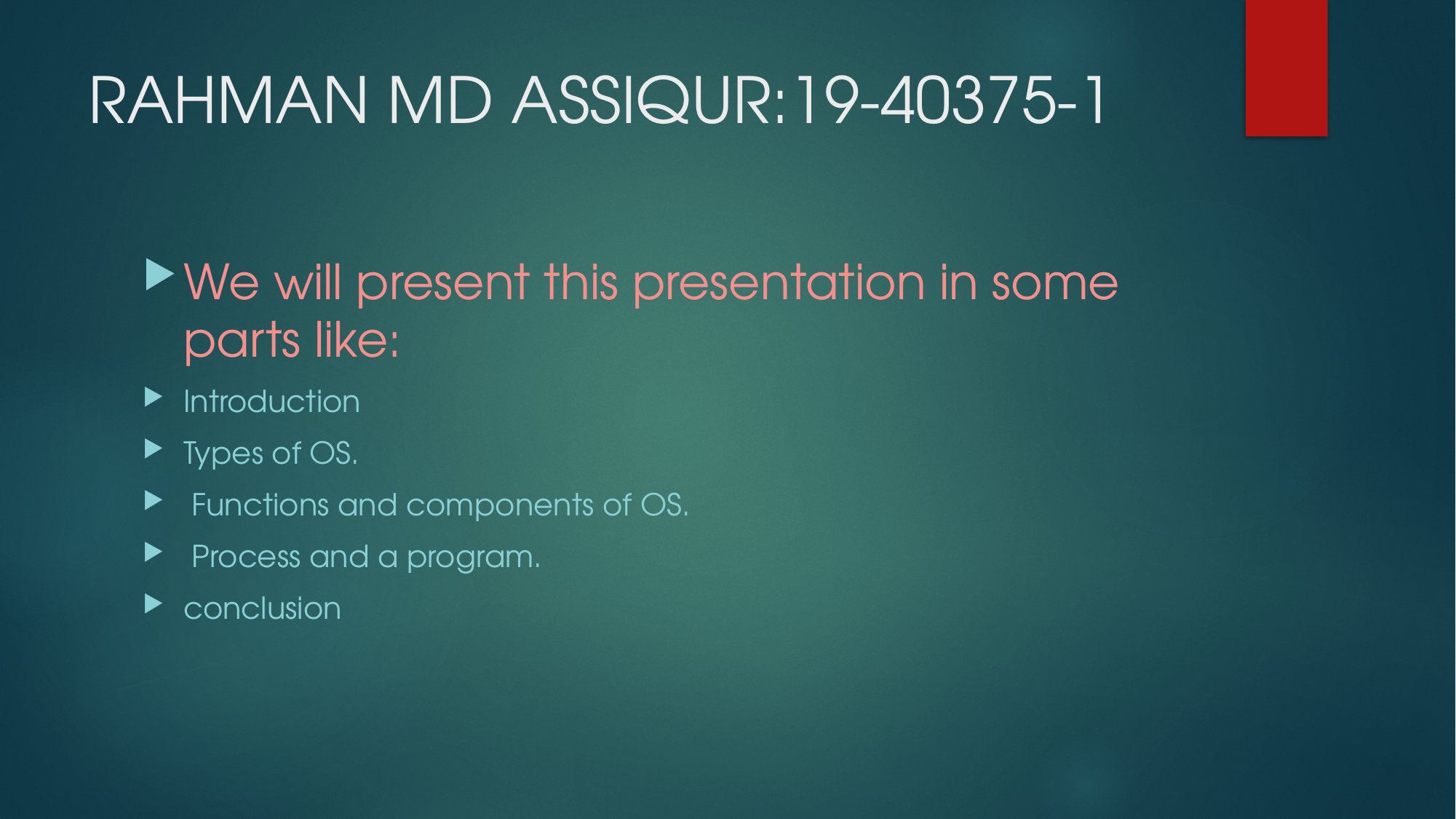

# RAHMAN MD ASSIQUR:19-40375-1
We will present this presentation in some parts like:
Introduction
Types of OS.
 Functions and components of OS.
 Process and a program.
conclusion